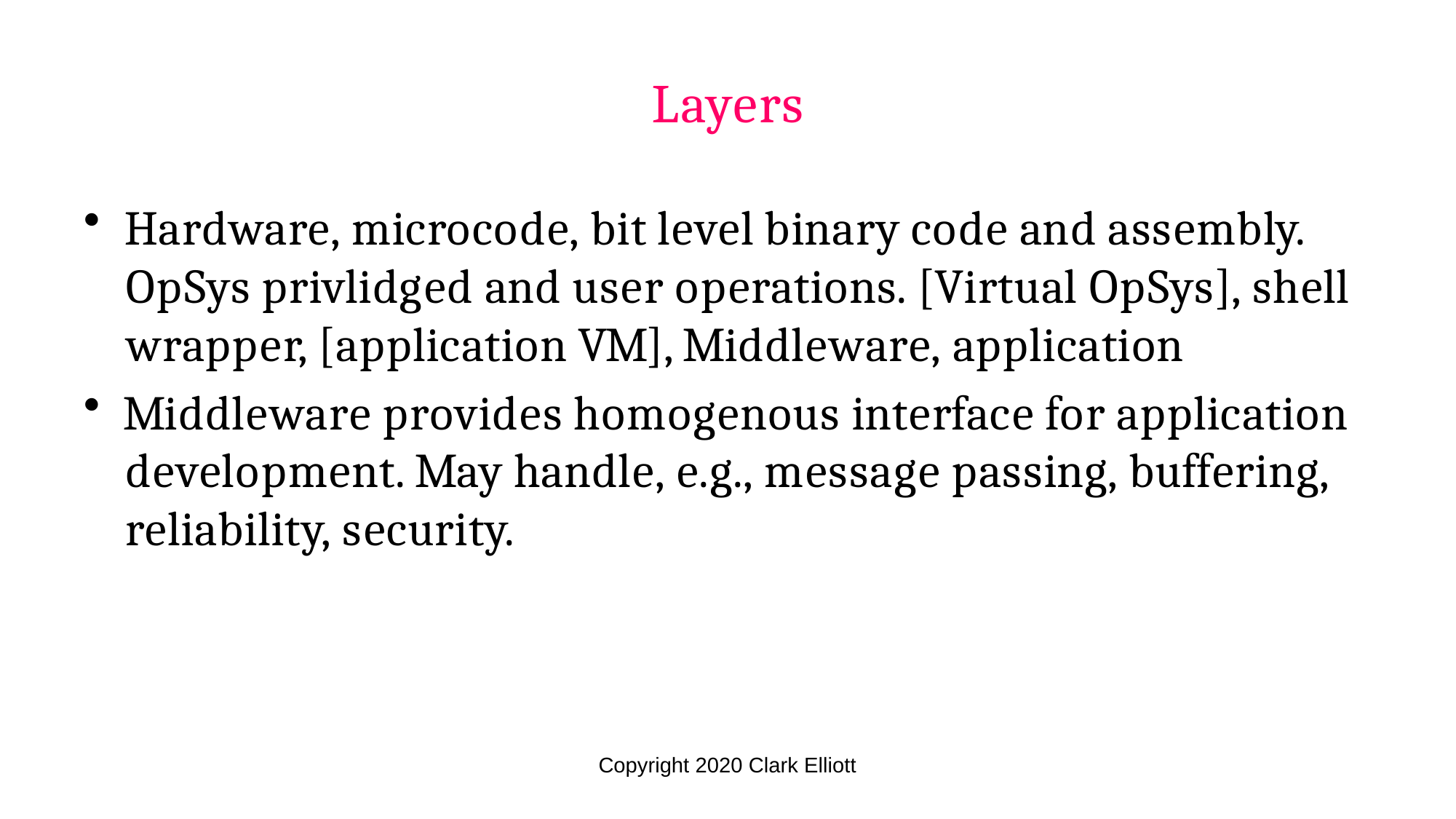

# Layers
Hardware, microcode, bit level binary code and assembly. OpSys privlidged and user operations. [Virtual OpSys], shell wrapper, [application VM], Middleware, application
Middleware provides homogenous interface for application development. May handle, e.g., message passing, buffering, reliability, security.
Copyright 2020 Clark Elliott